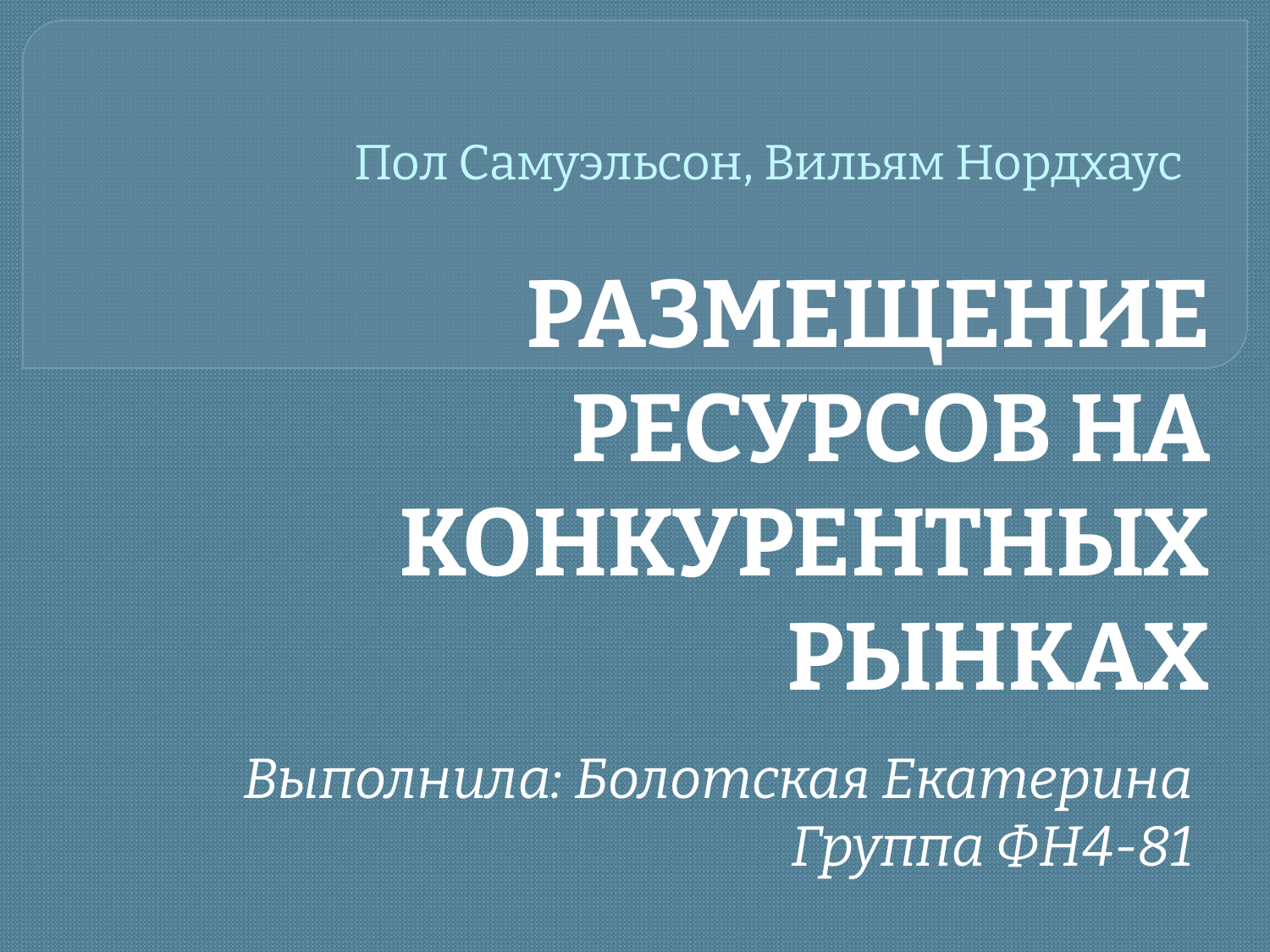

# Пол Самуэльсон, Вильям Нордхаус
РАЗМЕЩЕНИЕ РЕСУРСОВ НА КОНКУРЕНТНЫХ РЫНКАХ
Выполнила: Болотская Екатерина
Группа ФН4-81